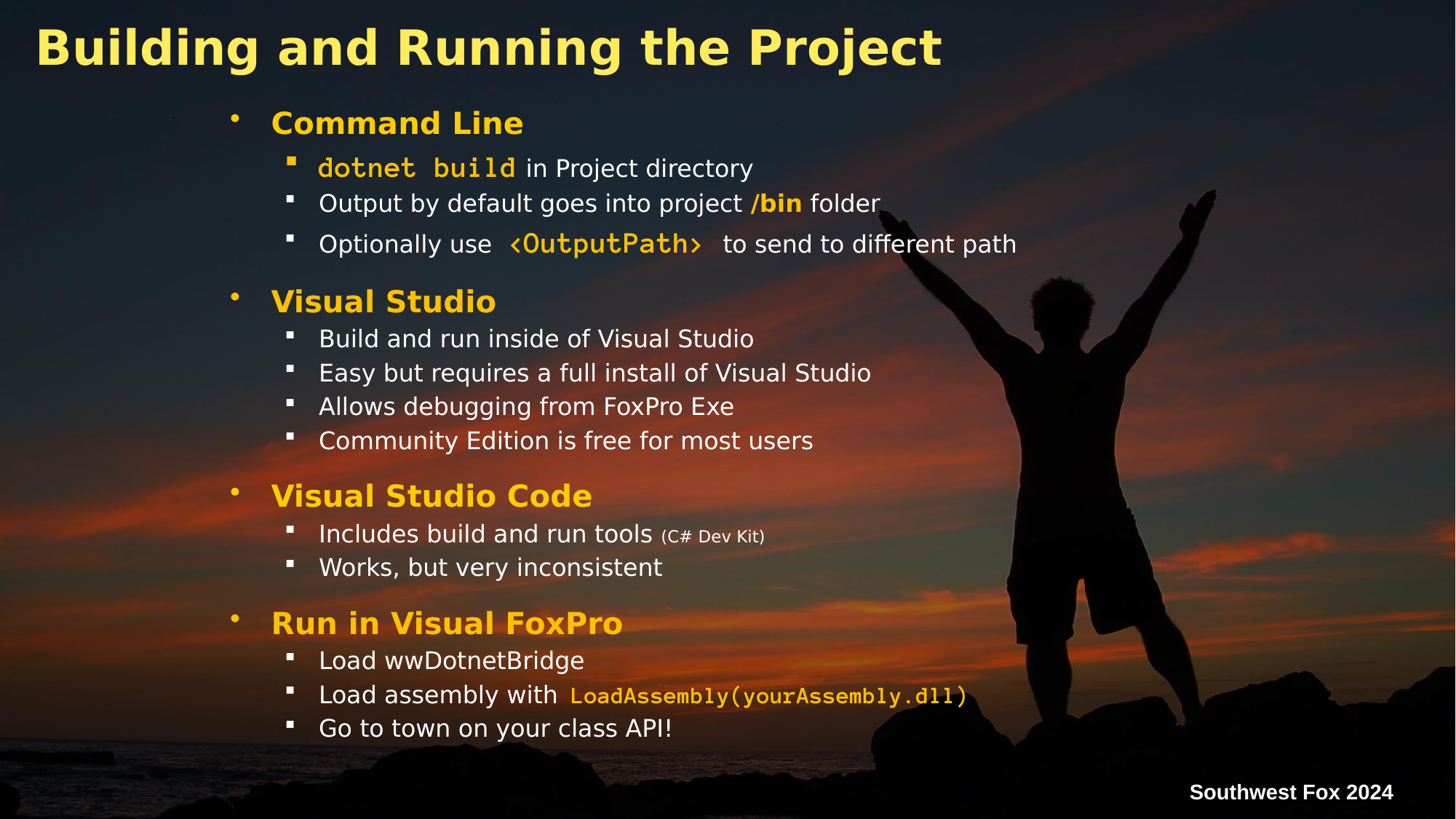

# Building and Running the Project
Command Line
dotnet build in Project directory
Output by default goes into project /bin folder
Optionally use  <OutputPath> to send to different path
Visual Studio
Build and run inside of Visual Studio
Easy but requires a full install of Visual Studio
Allows debugging from FoxPro Exe
Community Edition is free for most users
Visual Studio Code
Includes build and run tools (C# Dev Kit)
Works, but very inconsistent
Run in Visual FoxPro
Load wwDotnetBridge
Load assembly with LoadAssembly(yourAssembly.dll)
Go to town on your class API!